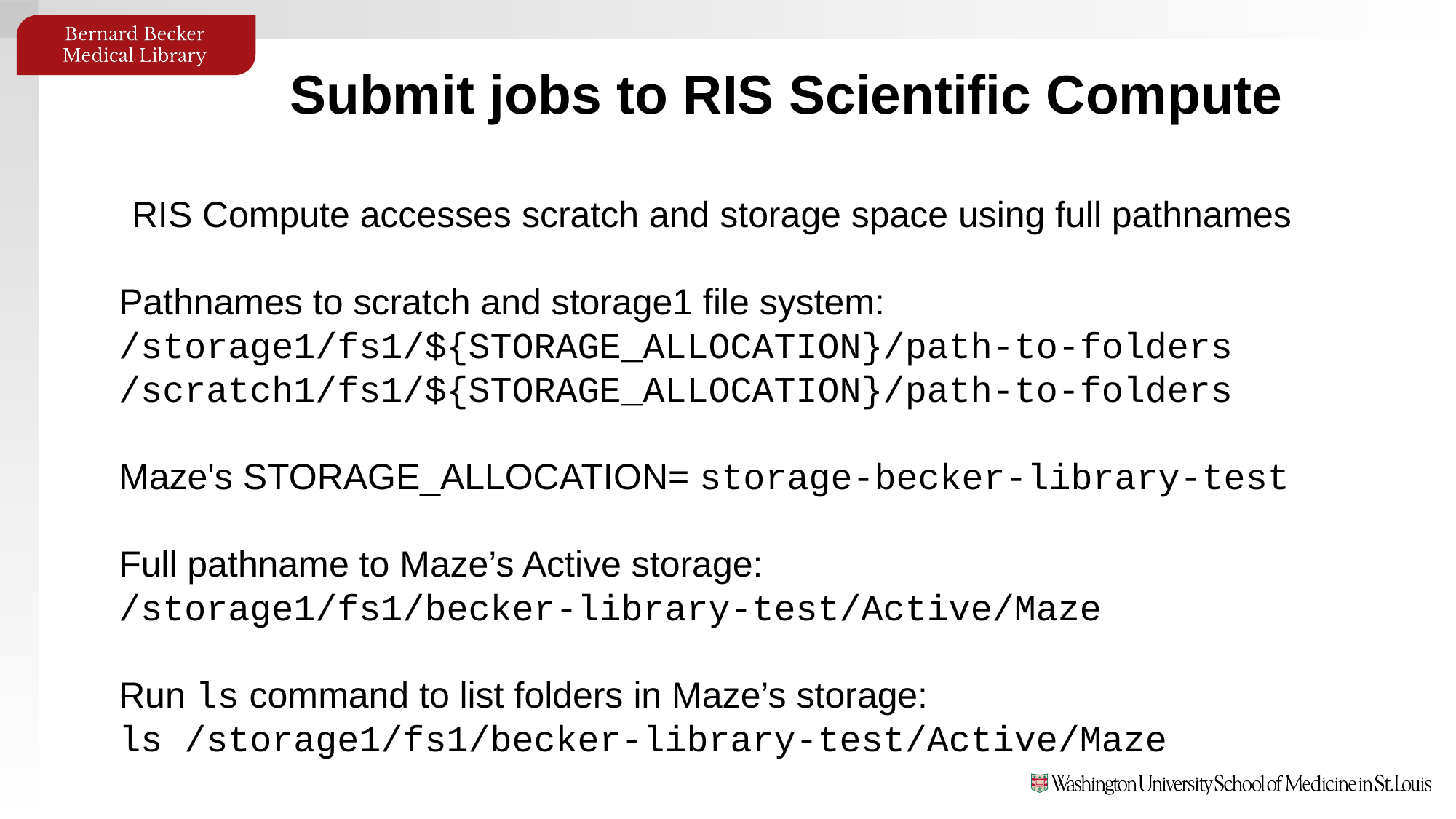

Submit jobs to RIS Scientific Compute
RIS Compute accesses scratch and storage space using full pathnames

Pathnames to scratch and storage1 file system:
/storage1/fs1/${STORAGE_ALLOCATION}/path-to-folders
/scratch1/fs1/${STORAGE_ALLOCATION}/path-to-folders

Maze's STORAGE_ALLOCATION= storage-becker-library-test

Full pathname to Maze’s Active storage:
/storage1/fs1/becker-library-test/Active/Maze

Run ls command to list folders in Maze’s storage:
ls /storage1/fs1/becker-library-test/Active/Maze